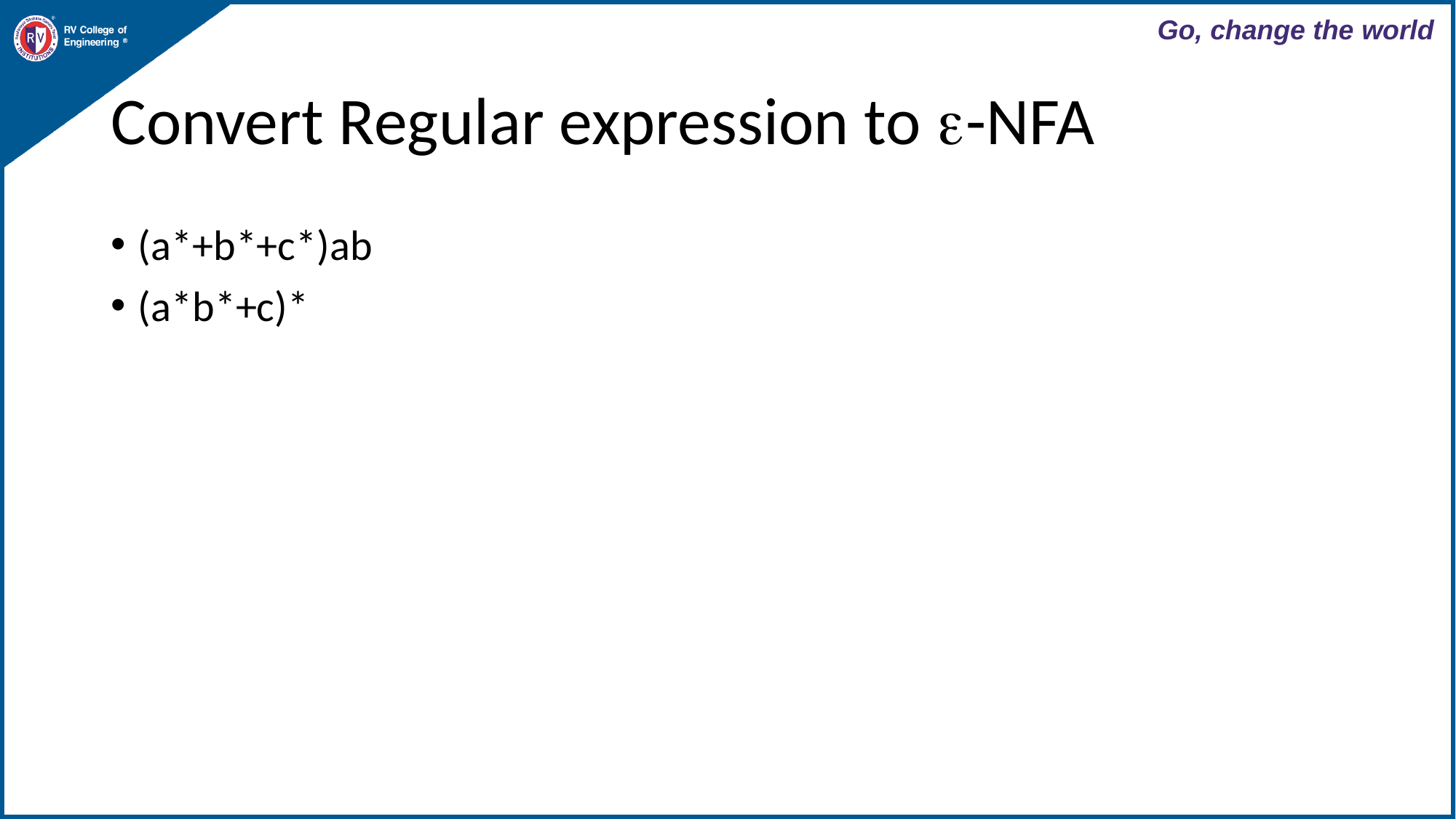

# Convert Regular expression to ε-NFA
(a*+b*+c*)ab
(a*b*+c)*